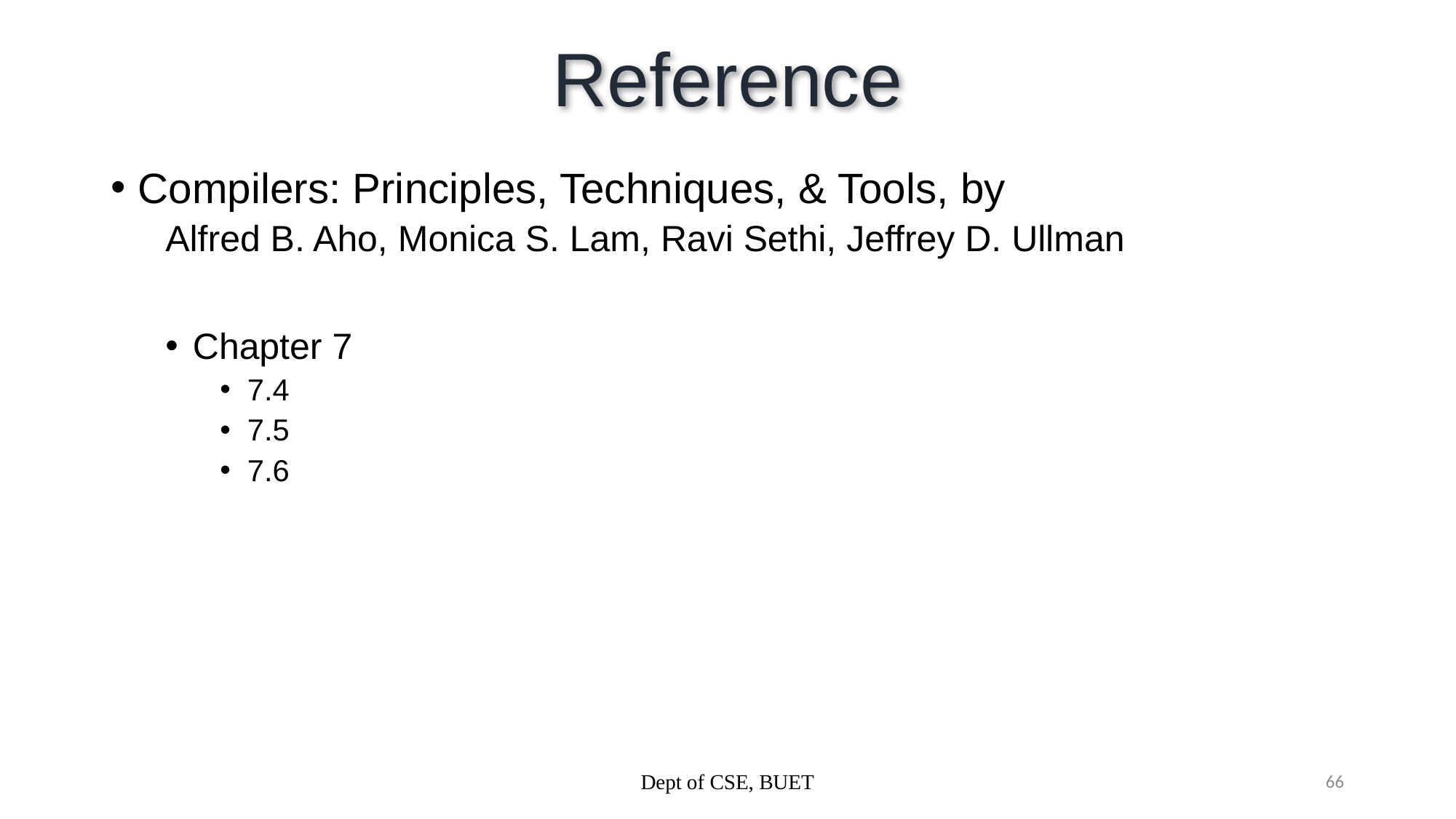

# Reference
Compilers: Principles, Techniques, & Tools, by
Alfred B. Aho, Monica S. Lam, Ravi Sethi, Jeffrey D. Ullman

Chapter 7
7.4
7.5
7.6
Dept of CSE, BUET
66